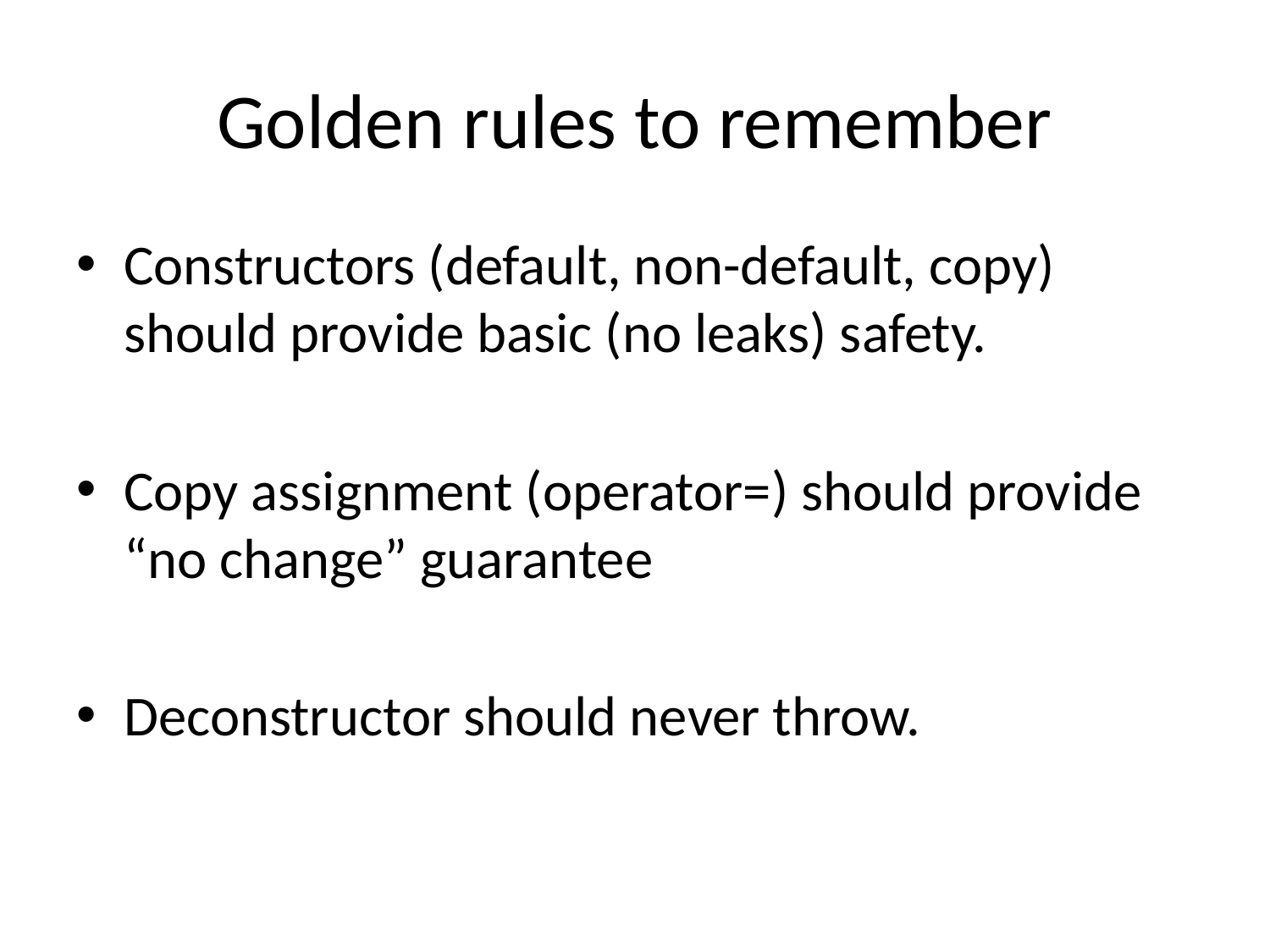

# Golden rules to remember
Constructors (default, non-default, copy) should provide basic (no leaks) safety.

Copy assignment (operator=) should provide “no change” guarantee

Deconstructor should never throw.